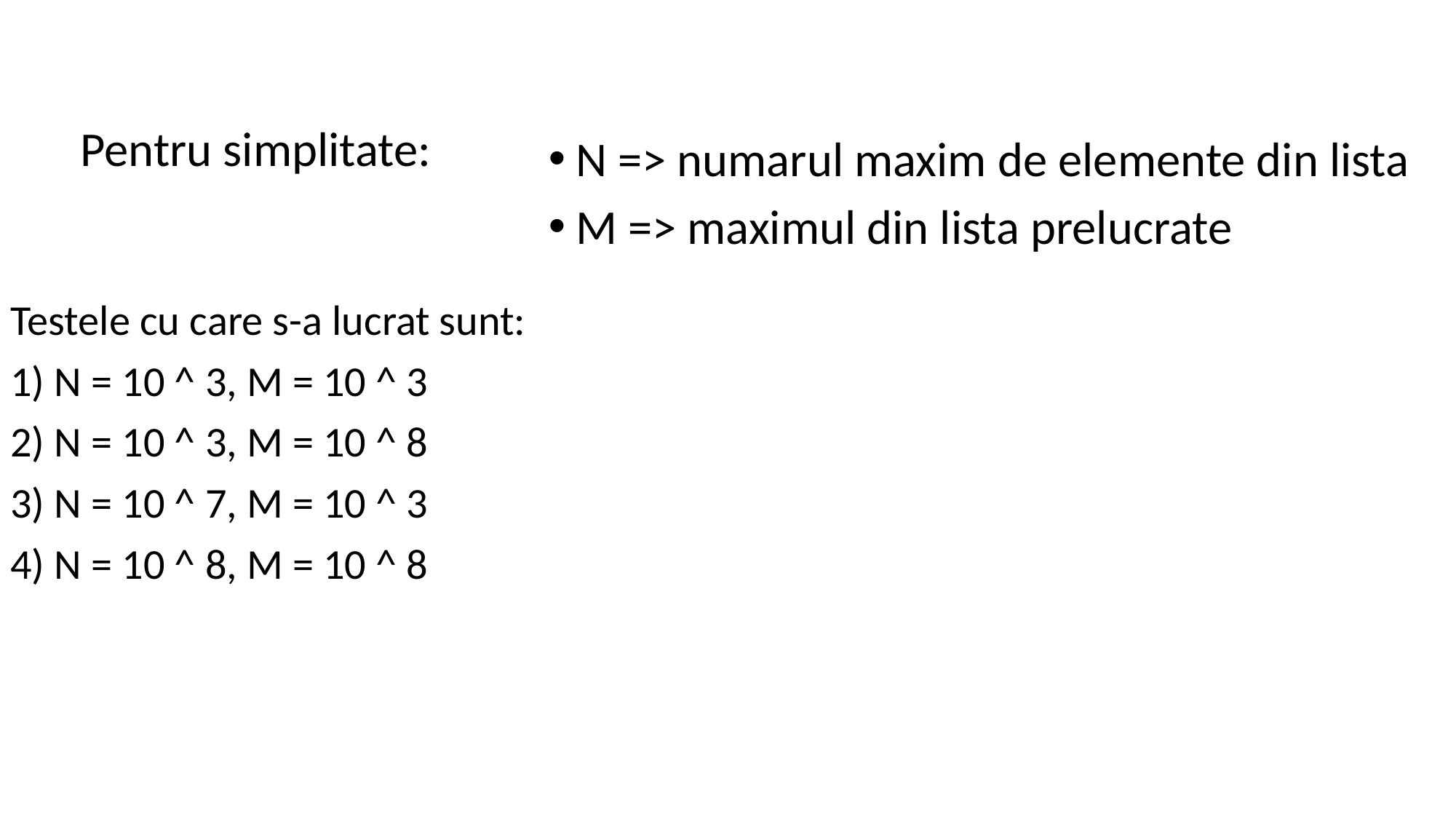

# Pentru simplitate:
N => numarul maxim de elemente din lista
M => maximul din lista prelucrate

Testele cu care s-a lucrat sunt:
1) N = 10 ^ 3, M = 10 ^ 3
2) N = 10 ^ 3, M = 10 ^ 8
3) N = 10 ^ 7, M = 10 ^ 3
4) N = 10 ^ 8, M = 10 ^ 8